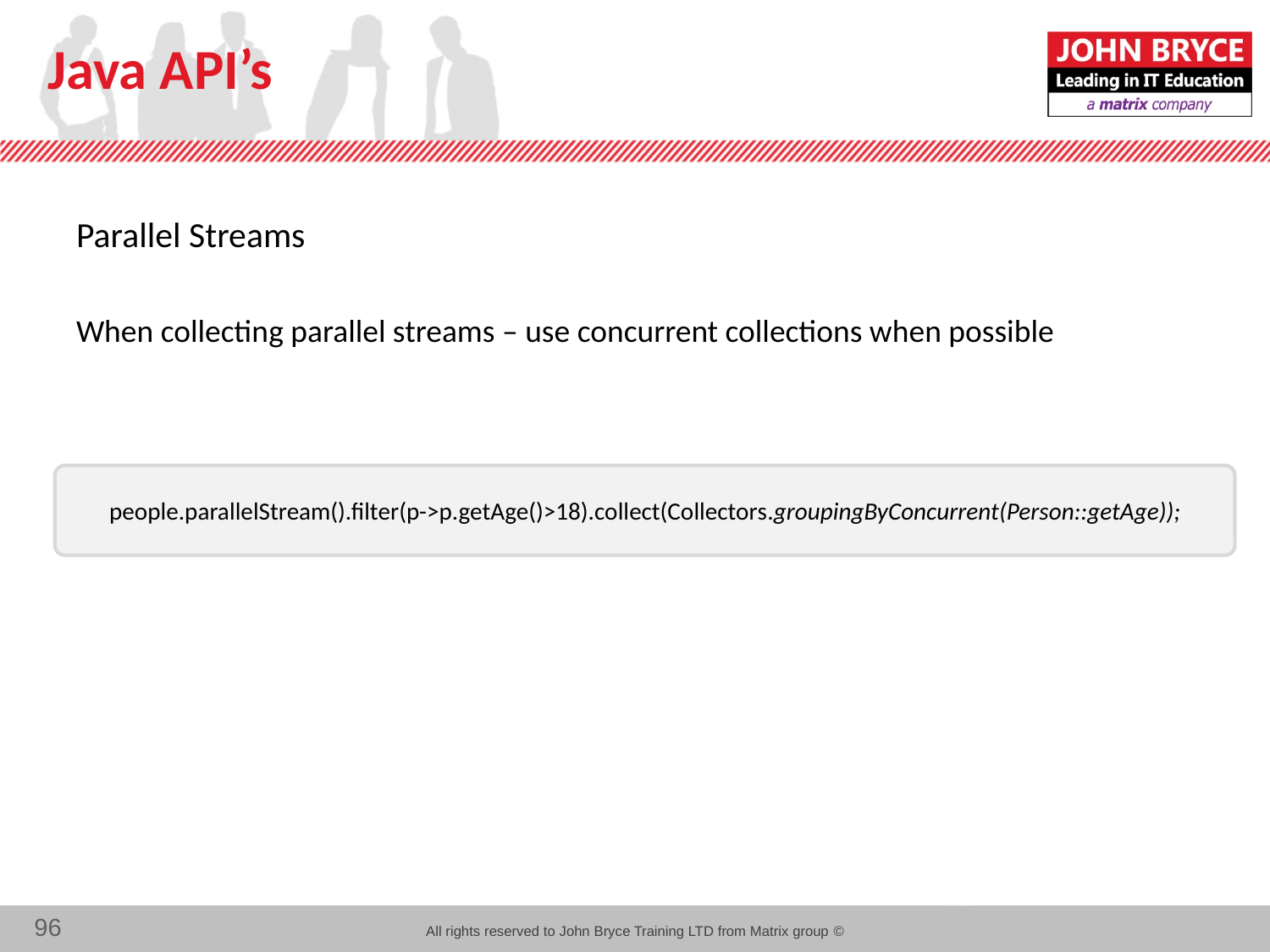

# Java API’s
Parallel Streams

When collecting parallel streams – use concurrent collections when possible
people.parallelStream().filter(p->p.getAge()>18).collect(Collectors.groupingByConcurrent(Person::getAge));